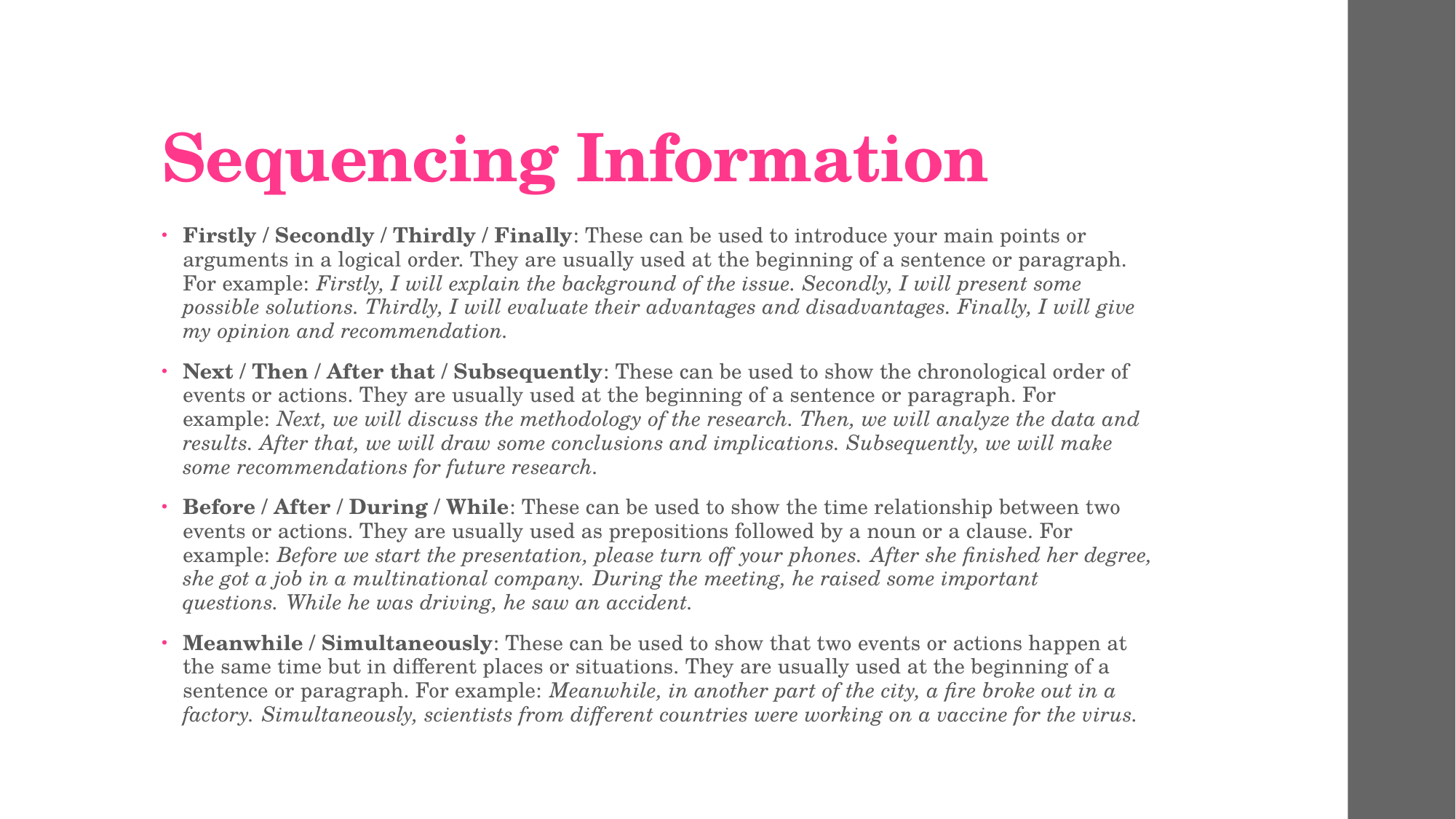

# Sequencing Information
Firstly / Secondly / Thirdly / Finally: These can be used to introduce your main points or arguments in a logical order. They are usually used at the beginning of a sentence or paragraph. For example: Firstly, I will explain the background of the issue. Secondly, I will present some possible solutions. Thirdly, I will evaluate their advantages and disadvantages. Finally, I will give my opinion and recommendation.
Next / Then / After that / Subsequently: These can be used to show the chronological order of events or actions. They are usually used at the beginning of a sentence or paragraph. For example: Next, we will discuss the methodology of the research. Then, we will analyze the data and results. After that, we will draw some conclusions and implications. Subsequently, we will make some recommendations for future research.
Before / After / During / While: These can be used to show the time relationship between two events or actions. They are usually used as prepositions followed by a noun or a clause. For example: Before we start the presentation, please turn off your phones. After she finished her degree, she got a job in a multinational company. During the meeting, he raised some important questions. While he was driving, he saw an accident.
Meanwhile / Simultaneously: These can be used to show that two events or actions happen at the same time but in different places or situations. They are usually used at the beginning of a sentence or paragraph. For example: Meanwhile, in another part of the city, a fire broke out in a factory. Simultaneously, scientists from different countries were working on a vaccine for the virus.